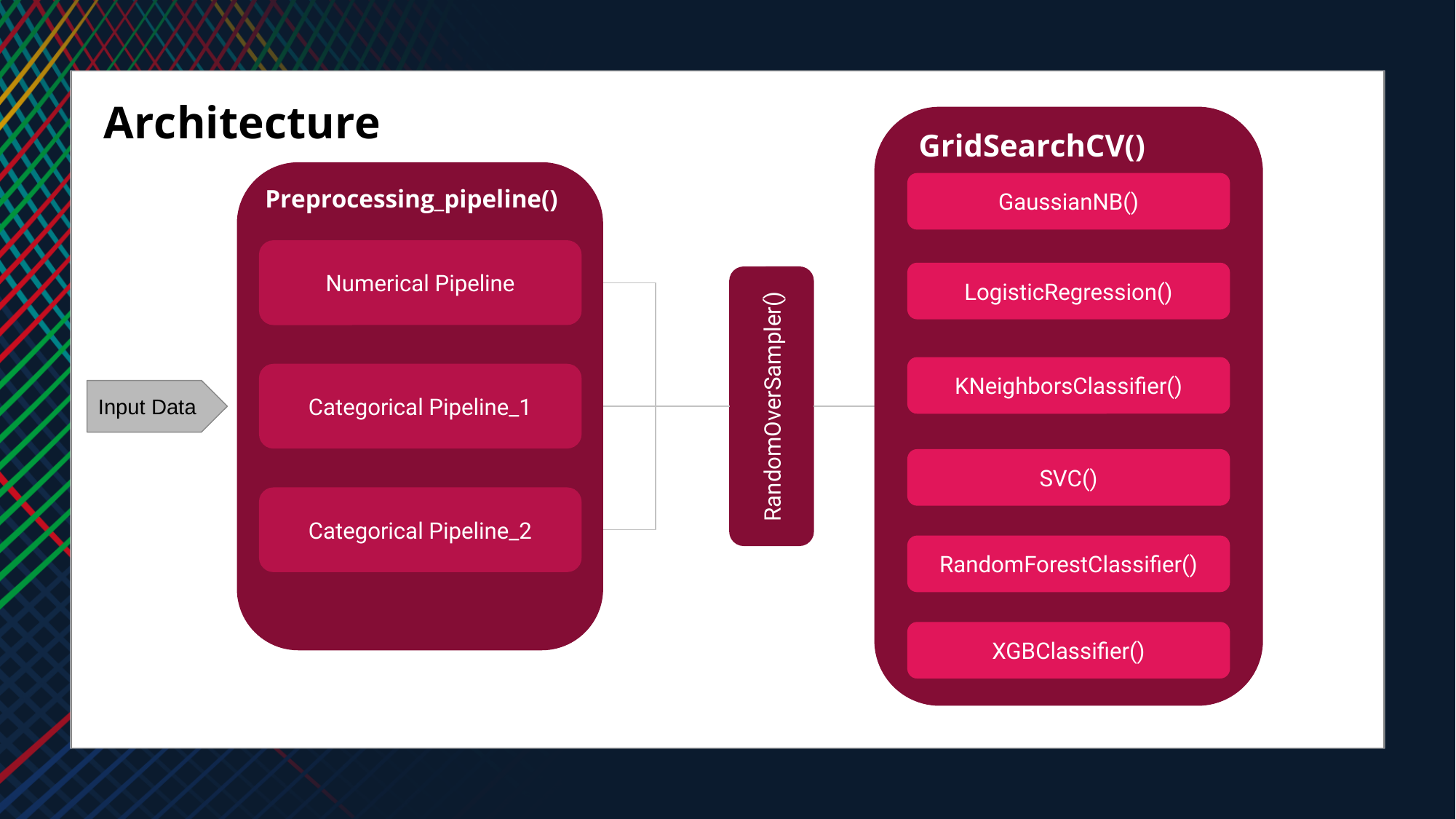

Architecture
GridSearchCV()
GaussianNB()

LogisticRegression()
KNeighborsClassifier()
SVC()
RandomForestClassifier()
XGBClassifier()
Preprocessing_pipeline()

Numerical Pipeline
Categorical Pipeline_1
RandomOverSampler()
Input Data
Categorical Pipeline_2